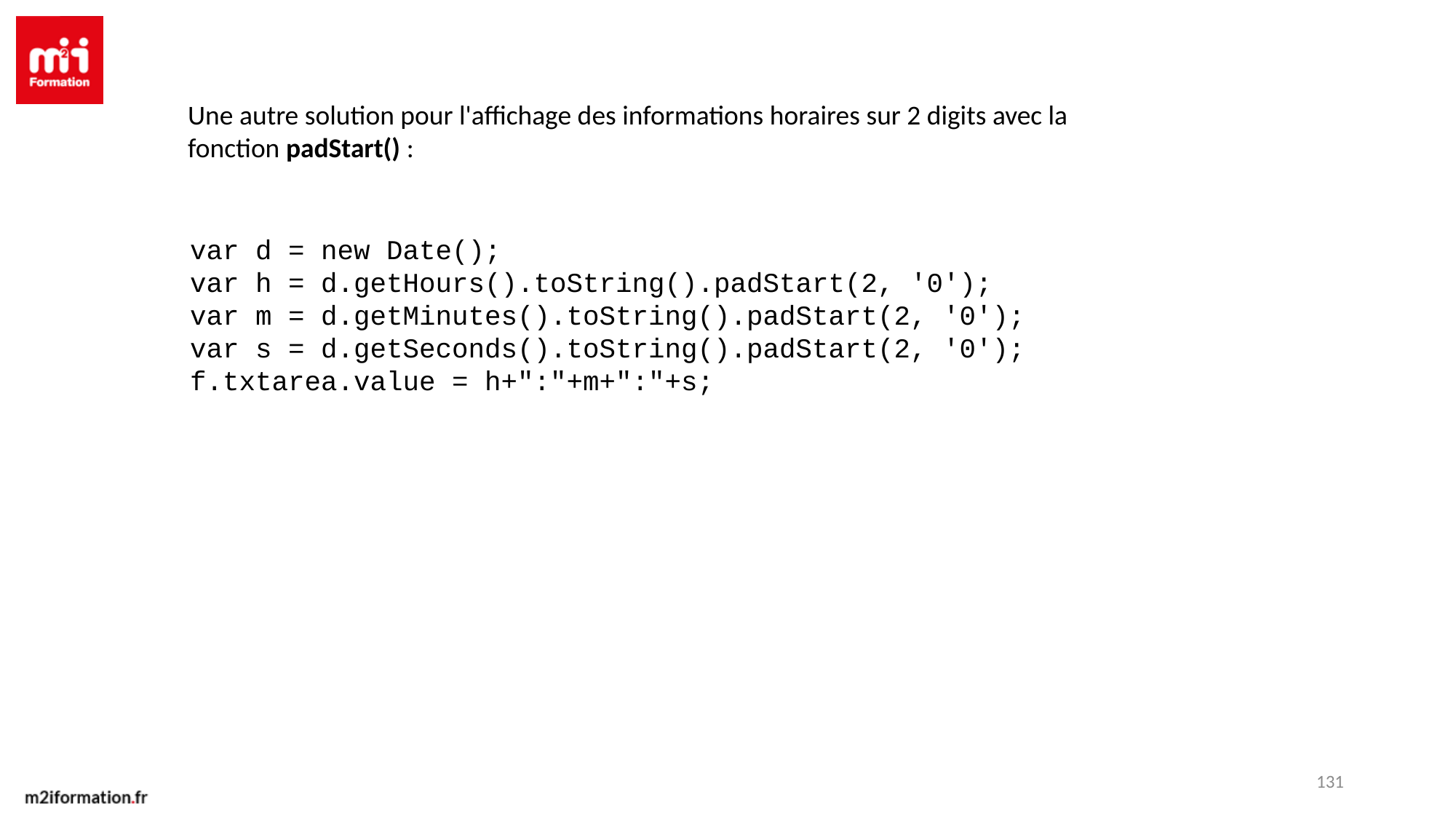

Une autre solution pour l'affichage des informations horaires sur 2 digits avec la fonction padStart() :
        var d = new Date();
        var h = d.getHours().toString().padStart(2, '0');
        var m = d.getMinutes().toString().padStart(2, '0');
        var s = d.getSeconds().toString().padStart(2, '0');
        f.txtarea.value = h+":"+m+":"+s;
131